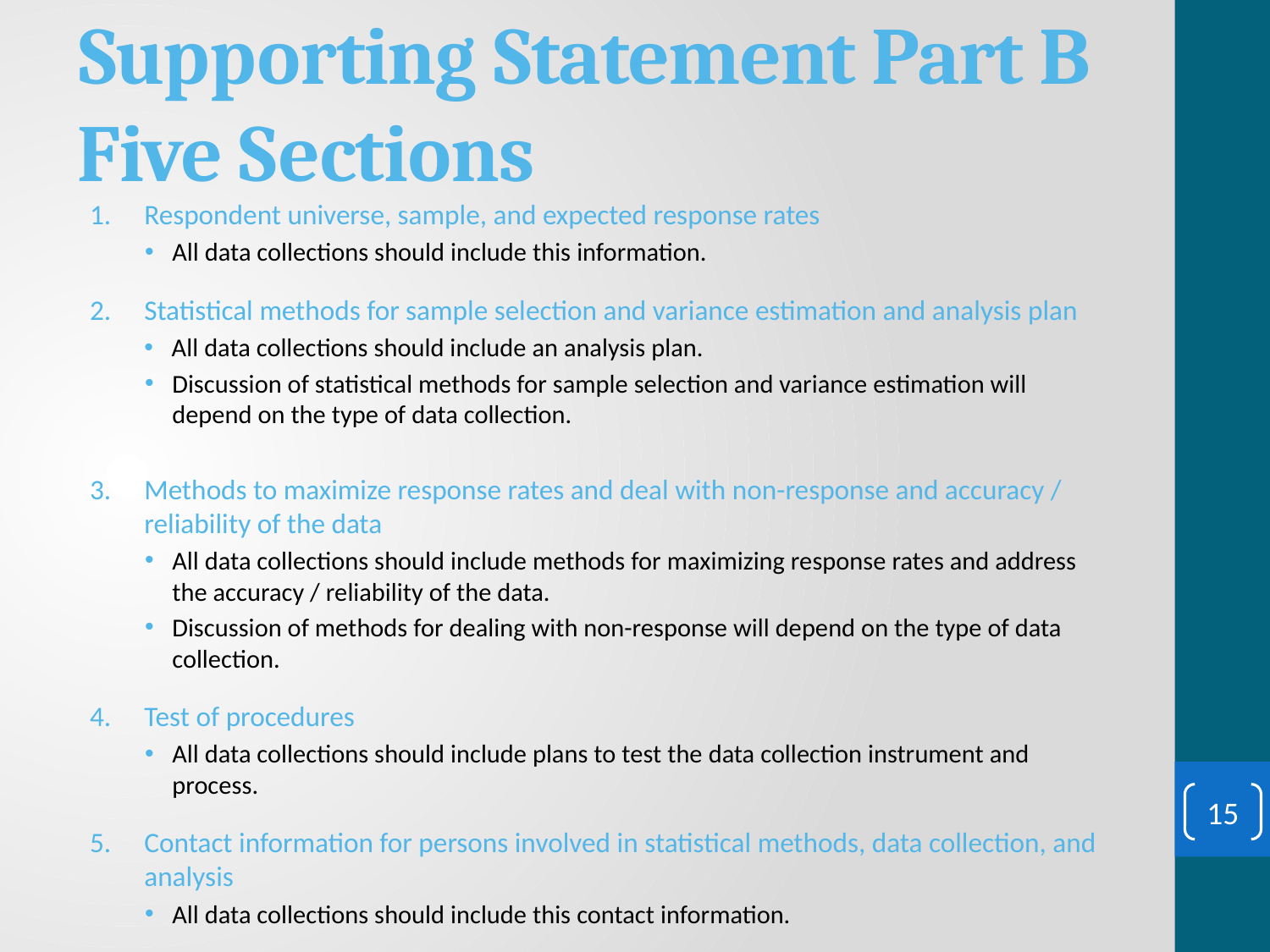

# Supporting Statement Part B Five Sections
Respondent universe, sample, and expected response rates
All data collections should include this information.

Statistical methods for sample selection and variance estimation and analysis plan
All data collections should include an analysis plan.
Discussion of statistical methods for sample selection and variance estimation will depend on the type of data collection.

Methods to maximize response rates and deal with non-response and accuracy / reliability of the data
All data collections should include methods for maximizing response rates and address the accuracy / reliability of the data.
Discussion of methods for dealing with non-response will depend on the type of data collection.

Test of procedures
All data collections should include plans to test the data collection instrument and process.

Contact information for persons involved in statistical methods, data collection, and analysis
All data collections should include this contact information.
15